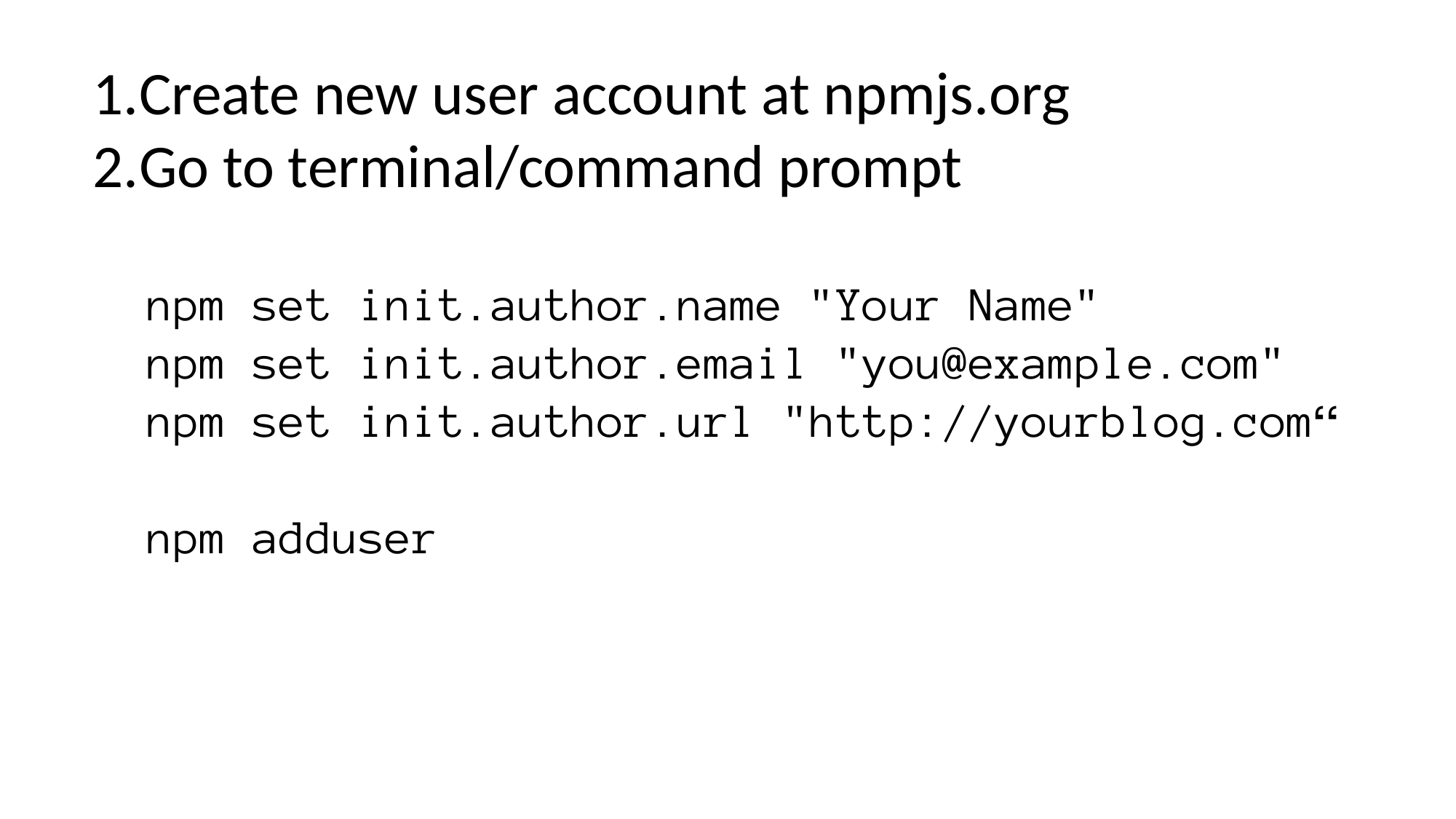

Create new user account at npmjs.org
Go to terminal/command prompt

npm set init.author.name "Your Name"
npm set init.author.email "you@example.com"
npm set init.author.url "http://yourblog.com“

npm adduser